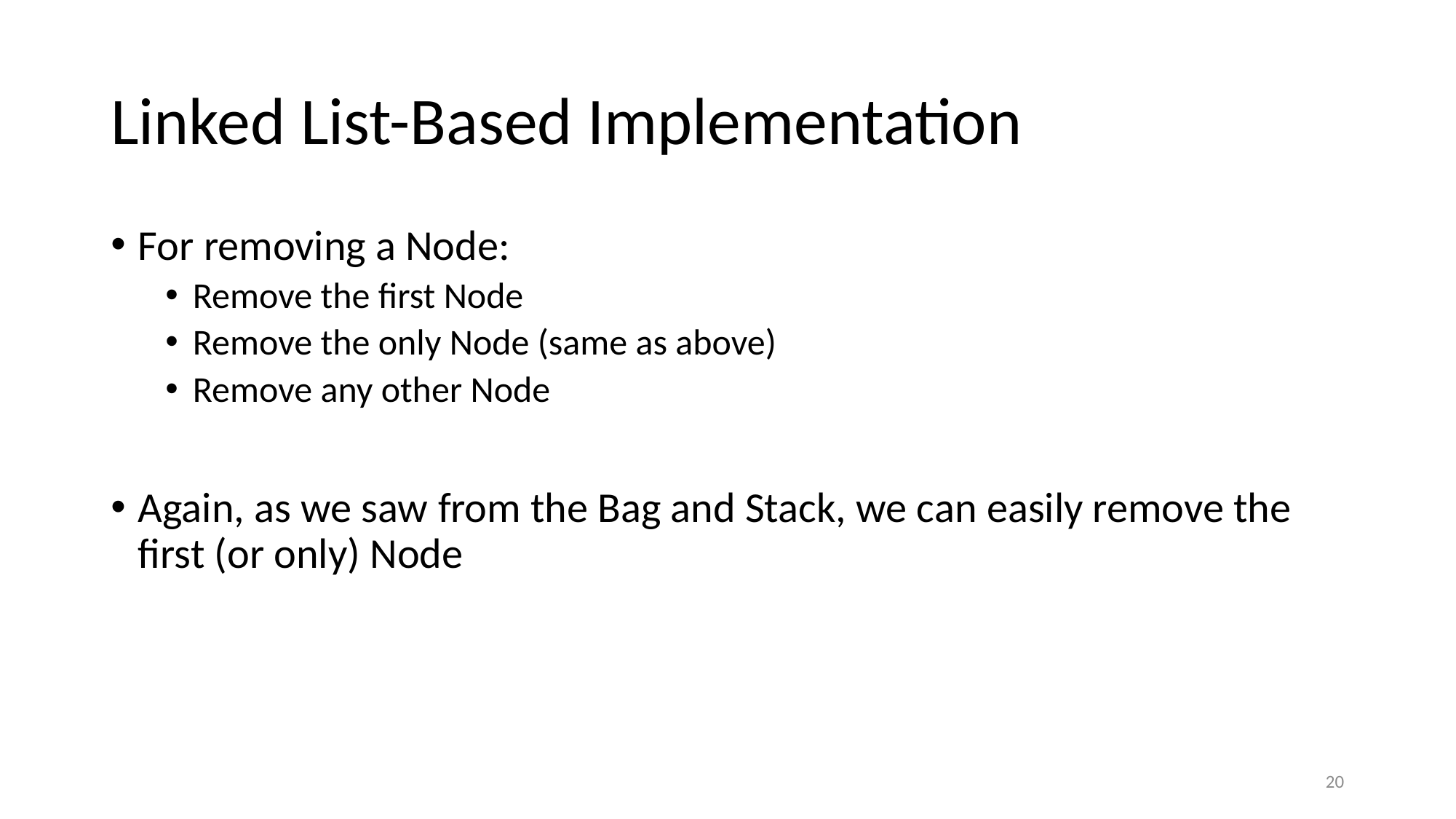

# Linked List-Based Implementation
For removing a Node:
Remove the first Node
Remove the only Node (same as above)
Remove any other Node

Again, as we saw from the Bag and Stack, we can easily remove the first (or only) Node
20